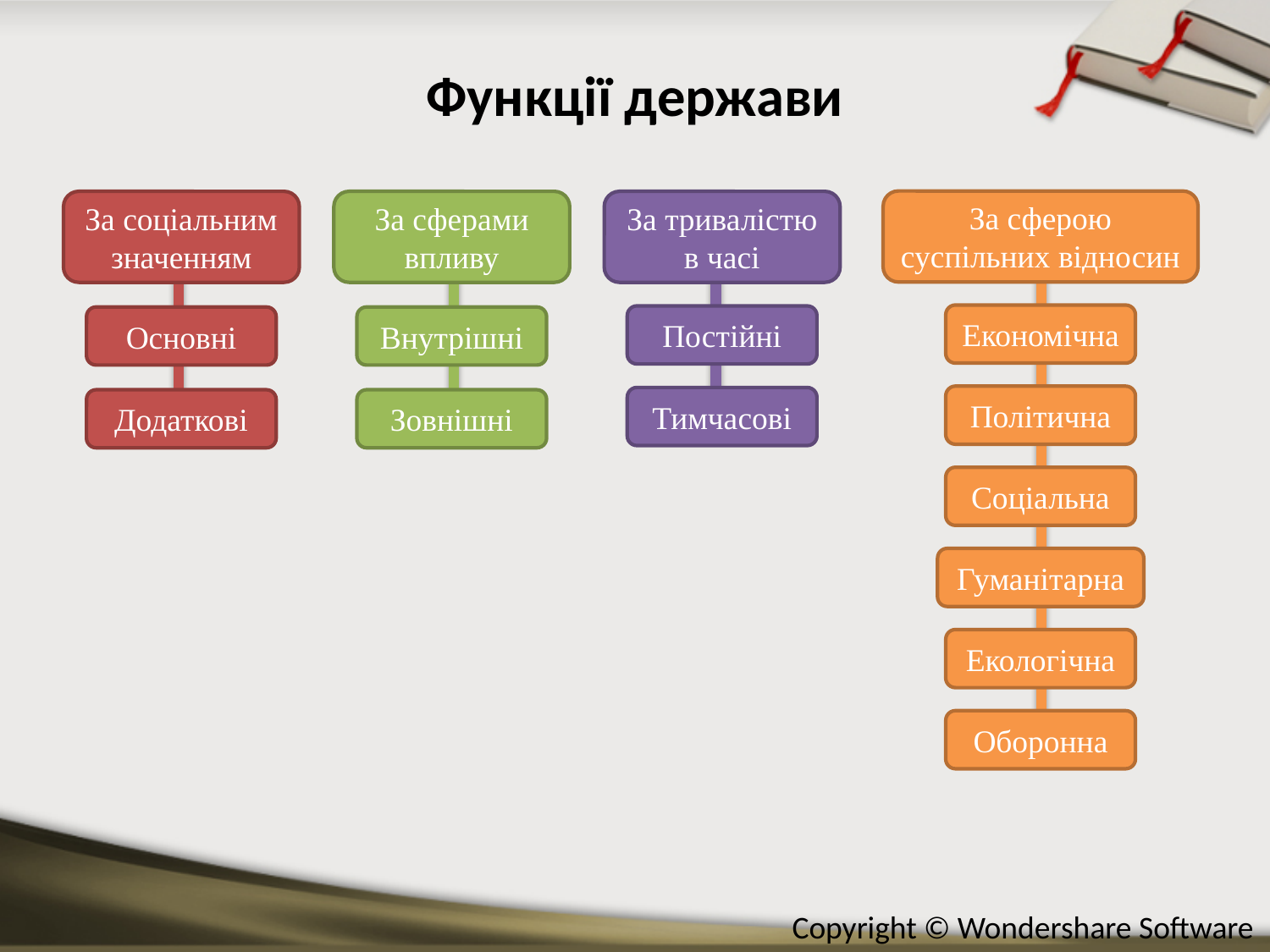

# Функції держави
За сферою суспільних відносин
За соціальним значенням
За сферами впливу
За тривалістю в часі
Економічна
Постійні
Основні
Внутрішні
Політична
Тимчасові
Додаткові
Зовнішні
Соціальна
Гуманітарна
Екологічна
Оборонна